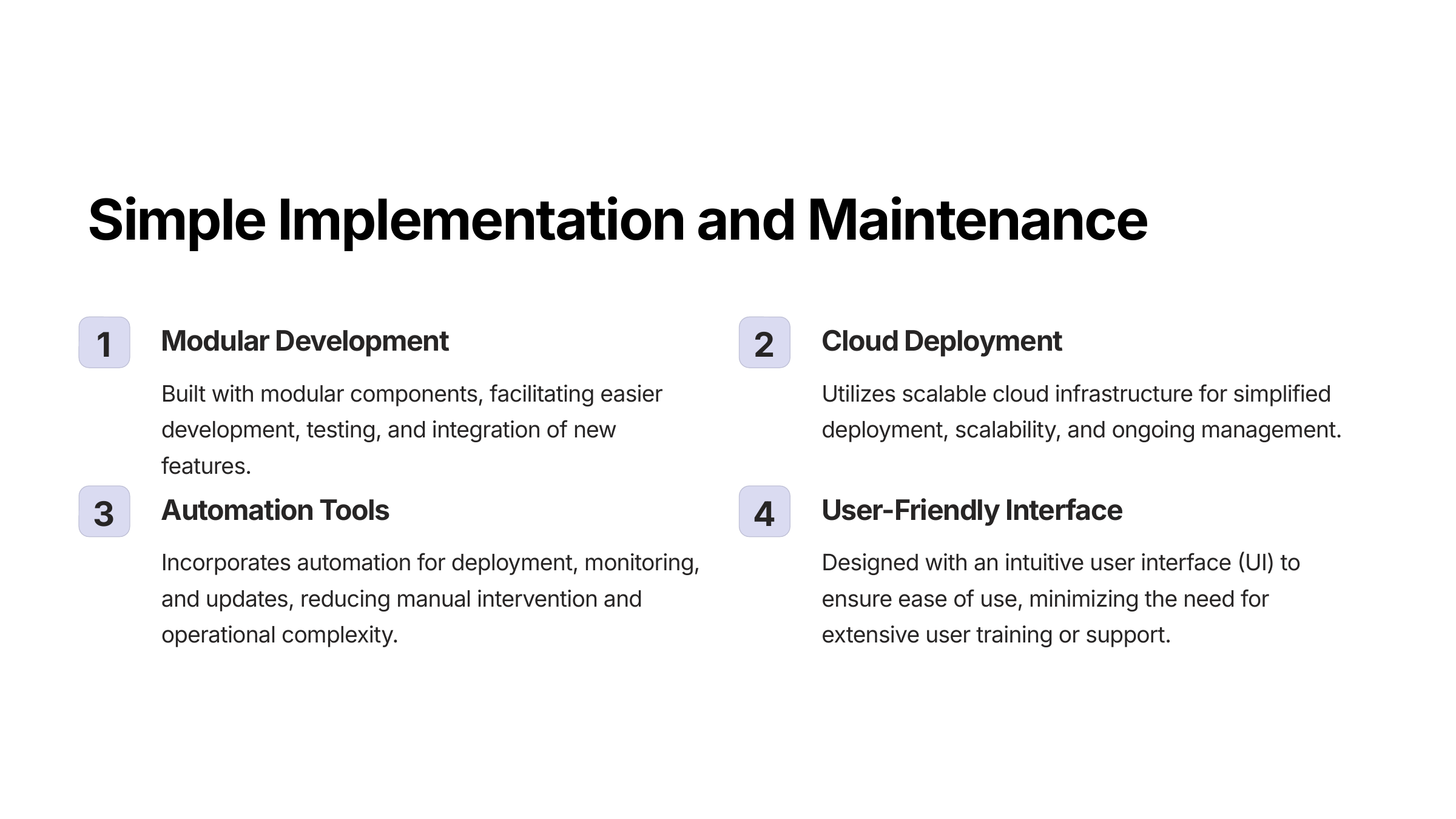

Simple Implementation and Maintenance

Modular Development

Cloud Deployment
1
2
Built with modular components, facilitating easier development, testing, and integration of new features.
Utilizes scalable cloud infrastructure for simplified deployment, scalability, and ongoing management.

Automation Tools

User-Friendly Interface
3
4
Incorporates automation for deployment, monitoring, and updates, reducing manual intervention and operational complexity.
Designed with an intuitive user interface (UI) to ensure ease of use, minimizing the need for extensive user training or support.